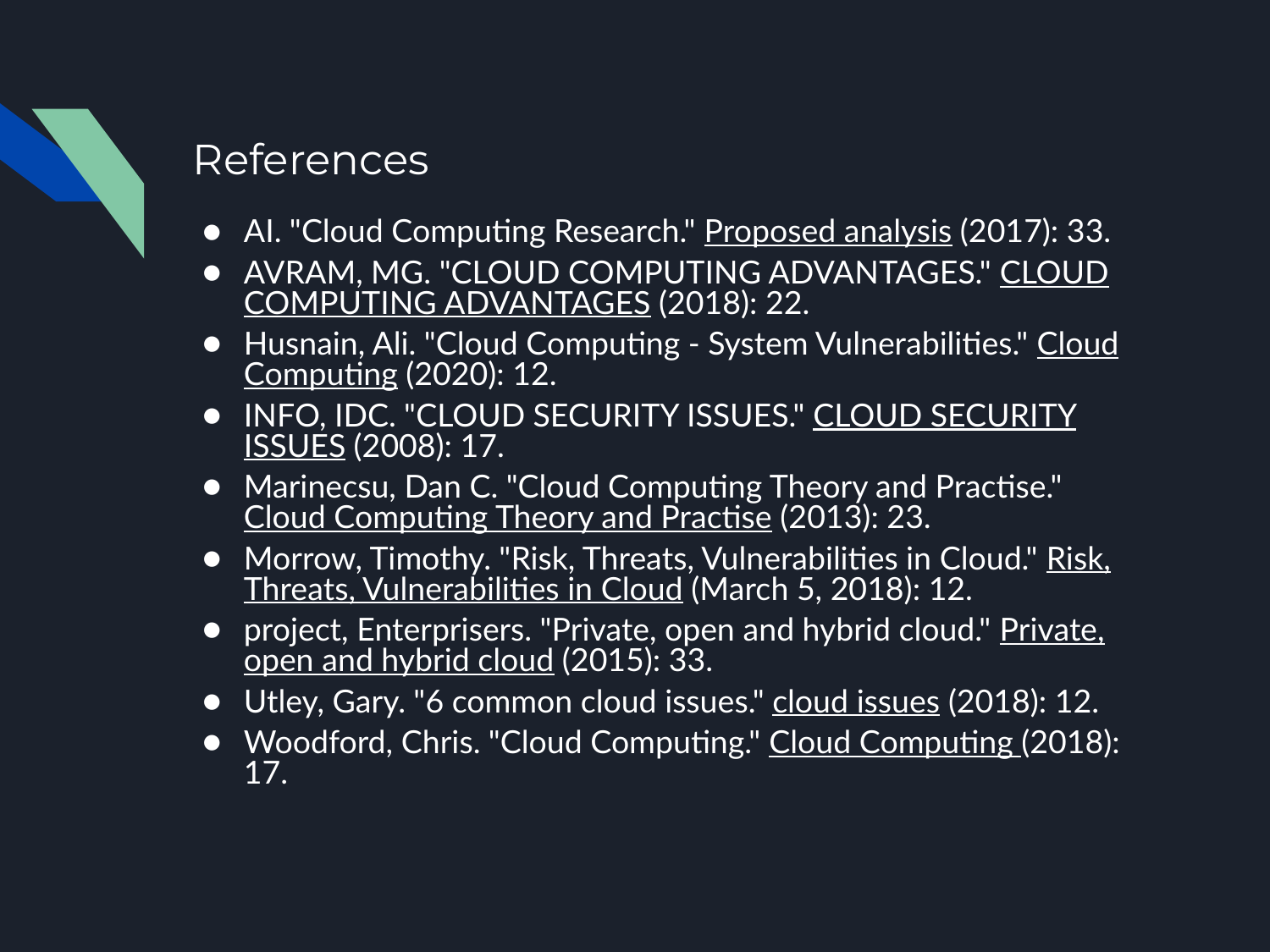

# References
AI. "Cloud Computing Research." Proposed analysis (2017): 33.
AVRAM, MG. "CLOUD COMPUTING ADVANTAGES." CLOUD COMPUTING ADVANTAGES (2018): 22.
Husnain, Ali. "Cloud Computing - System Vulnerabilities." Cloud Computing (2020): 12.
INFO, IDC. "CLOUD SECURITY ISSUES." CLOUD SECURITY ISSUES (2008): 17.
Marinecsu, Dan C. "Cloud Computing Theory and Practise." Cloud Computing Theory and Practise (2013): 23.
Morrow, Timothy. "Risk, Threats, Vulnerabilities in Cloud." Risk, Threats, Vulnerabilities in Cloud (March 5, 2018): 12.
project, Enterprisers. "Private, open and hybrid cloud." Private, open and hybrid cloud (2015): 33.
Utley, Gary. "6 common cloud issues." cloud issues (2018): 12.
Woodford, Chris. "Cloud Computing." Cloud Computing (2018): 17.